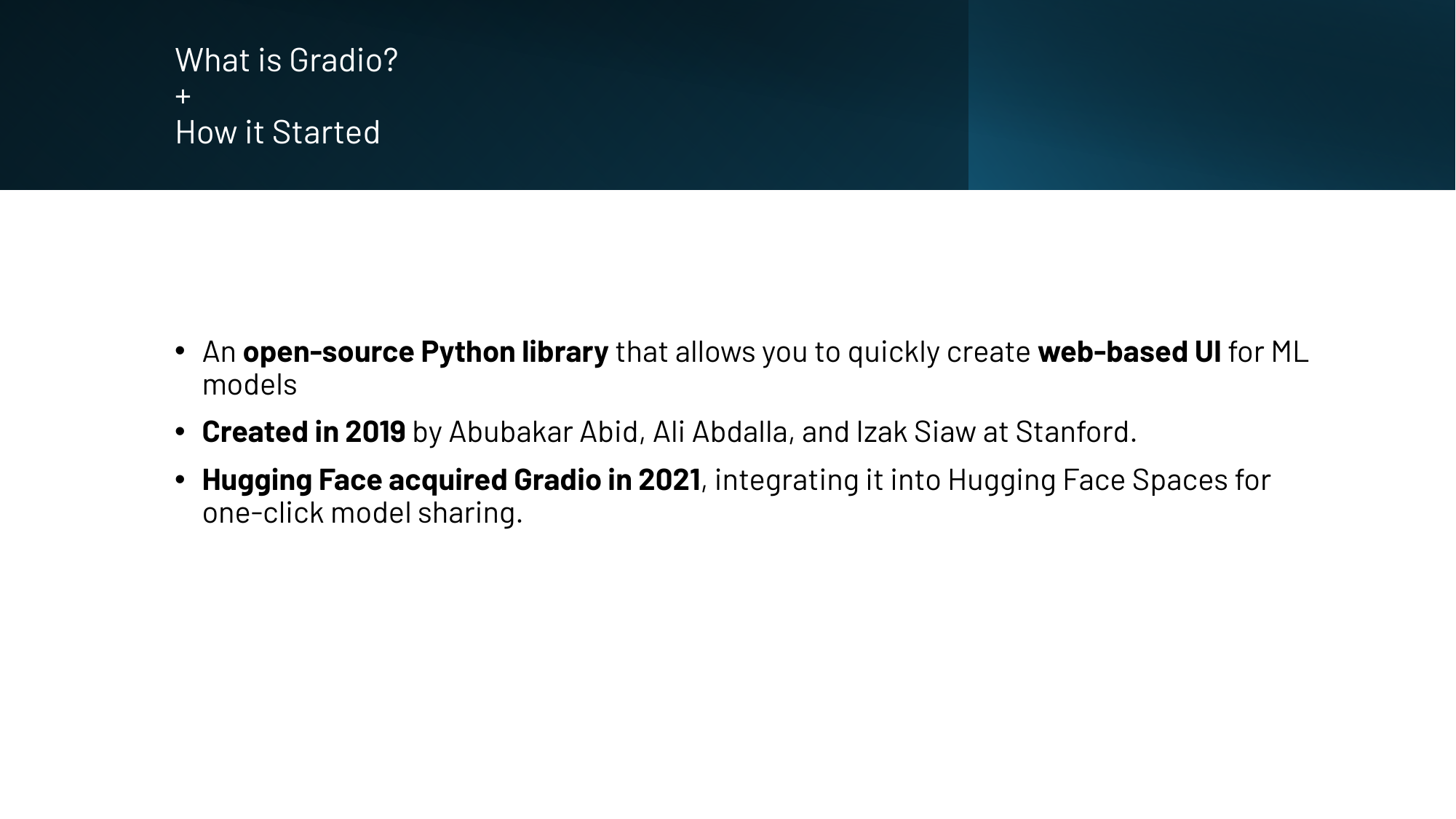

# What is Gradio? + How it Started
An open-source Python library that allows you to quickly create web-based UI for ML models
Created in 2019 by Abubakar Abid, Ali Abdalla, and Izak Siaw at Stanford.
Hugging Face acquired Gradio in 2021, integrating it into Hugging Face Spaces for one-click model sharing.